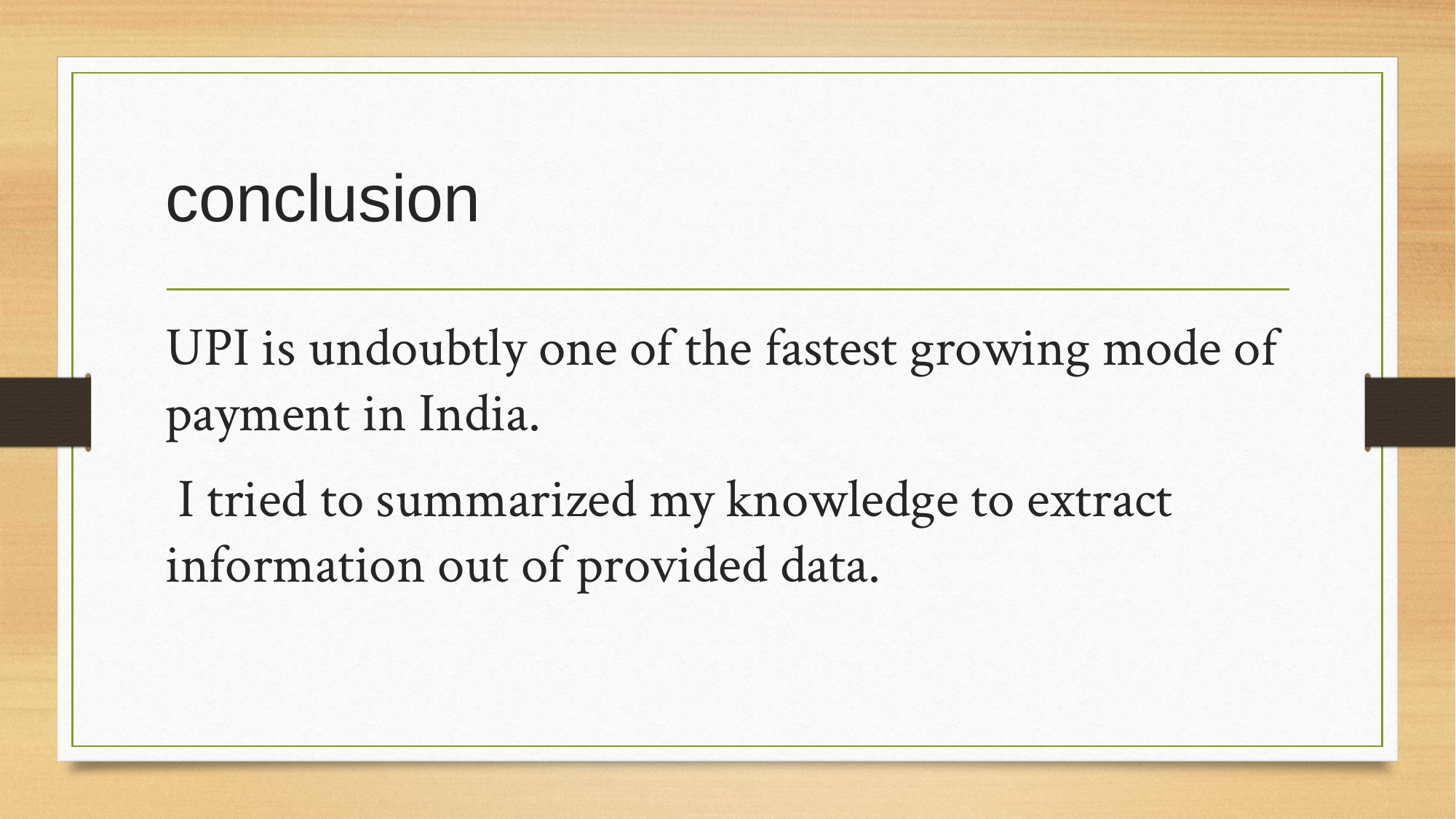

# conclusion
UPI is undoubtly one of the fastest growing mode of payment in India.
 I tried to summarized my knowledge to extract information out of provided data.